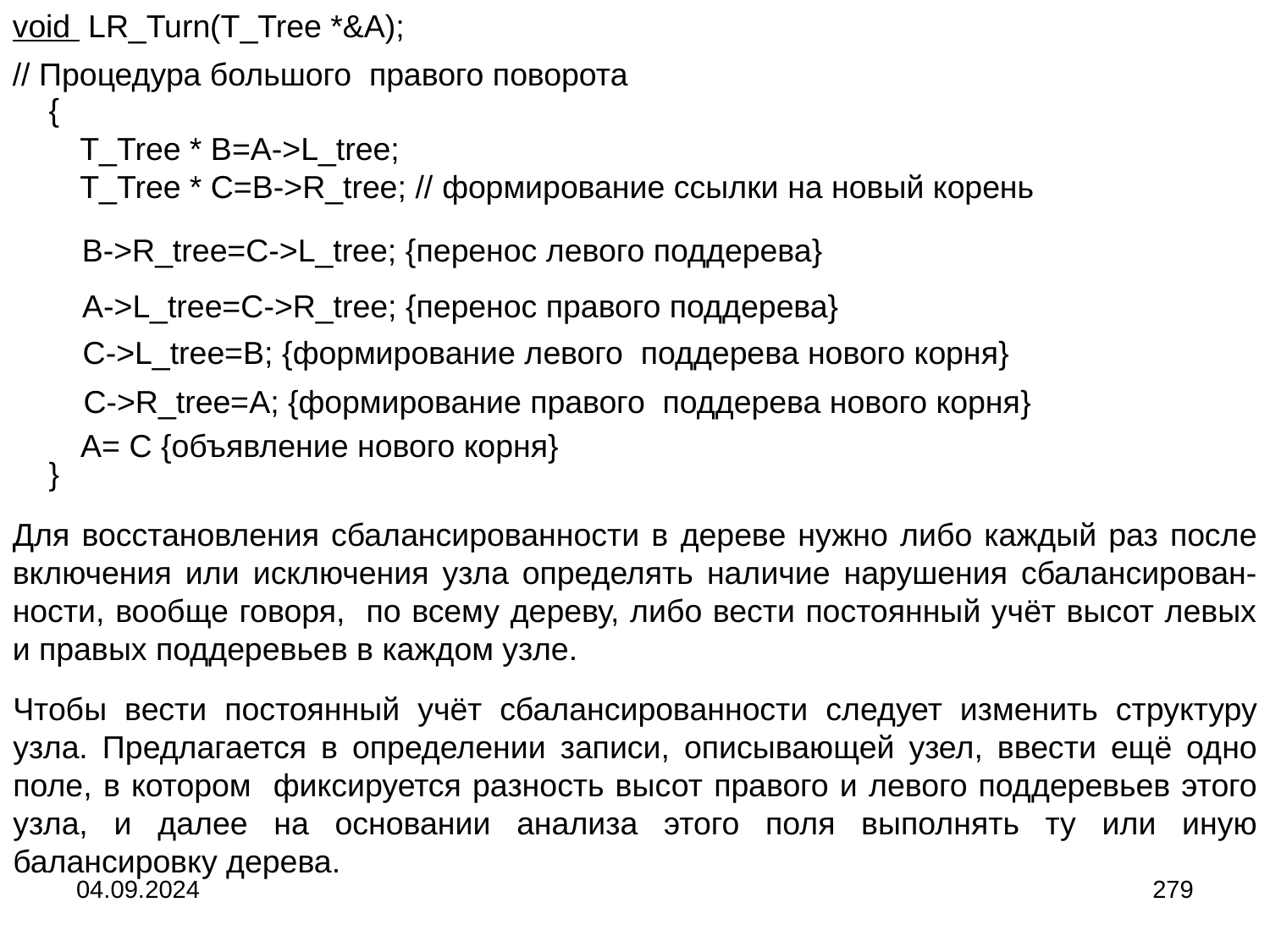

void  LR_Turn(T_Tree *&A);
// Процедура большого  правого поворота
{
T_Tree * B=A->L_tree;
T_Tree * C=B->R_tree; // формирование ссылки на новый корень
B->R_tree=C->L_tree; {перенос левого поддерева}
A->L_tree=C->R_tree; {перенос правого поддерева}
С->L_tree=B; {формирование левого  поддерева нового корня}
С->R_tree=A; {формирование правого  поддерева нового корня}
A= С {объявление нового корня}
}
Для восстановления сбалансированности в дереве нужно либо каждый раз после включения или исключения узла определять наличие нарушения сбалансирован-ности, вообще говоря,  по всему дереву, либо вести постоянный учёт высот левых и правых поддеревьев в каждом узле.
Чтобы вести постоянный учёт сбалансированности следует изменить структуру узла. Предлагается в определении записи, описывающей узел, ввести ещё одно поле, в котором  фиксируется разность высот правого и левого поддеревьев этого узла, и далее на основании анализа этого поля выполнять ту или иную балансировку дерева.
04.09.2024
279